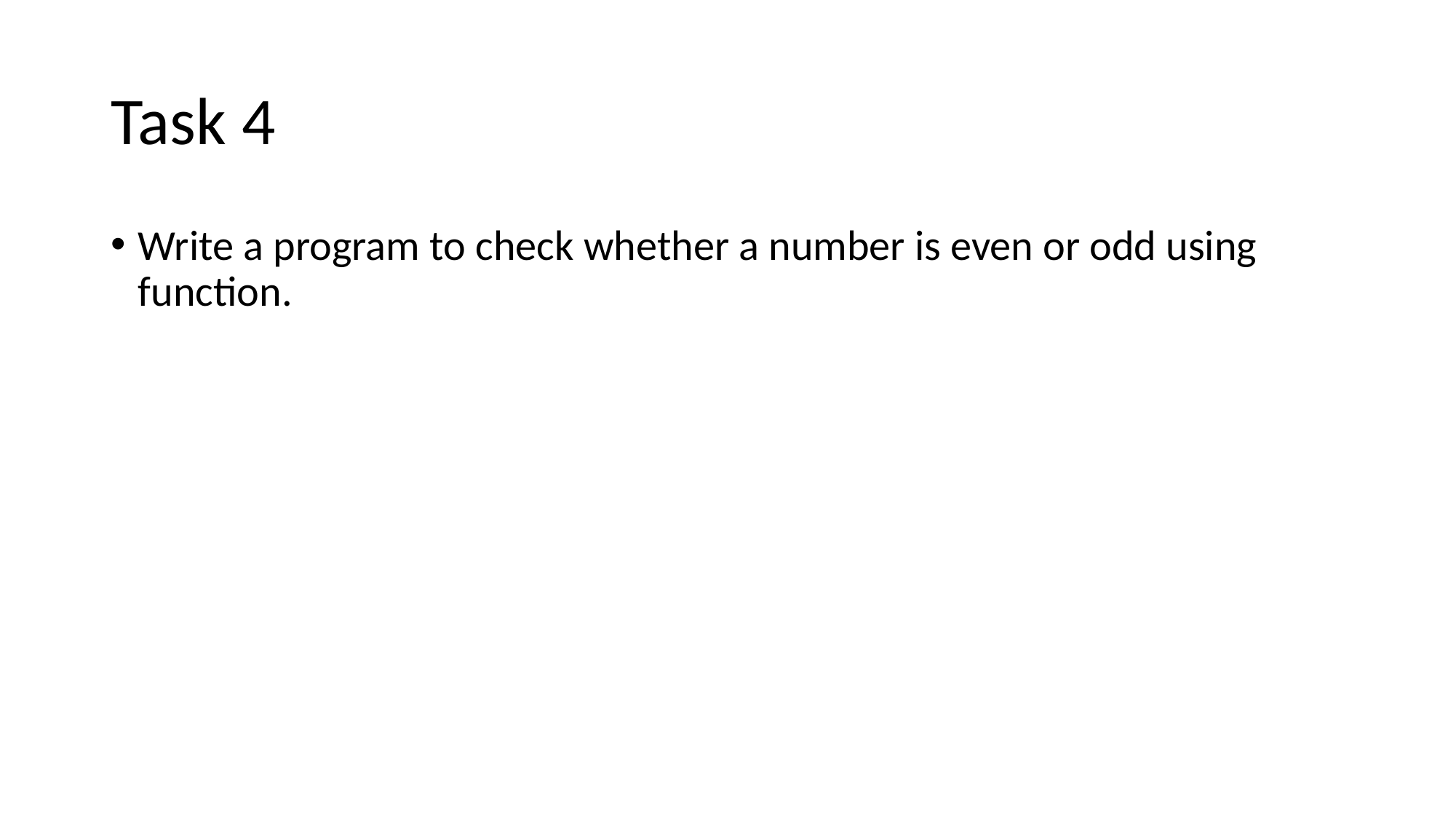

# Task 4
Write a program to check whether a number is even or odd using function.